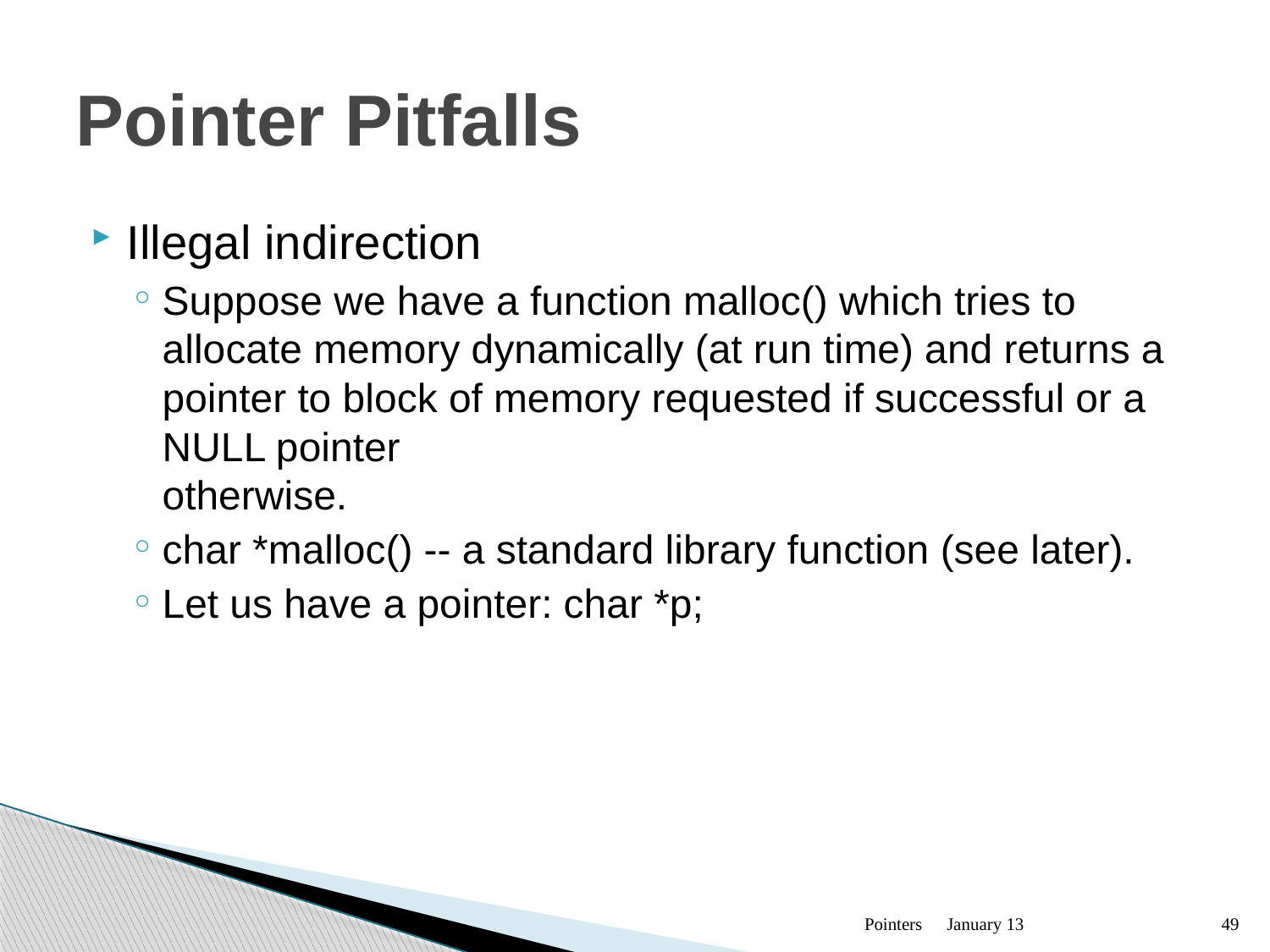

# Pointer Pitfalls
Illegal indirection
Suppose we have a function malloc() which tries to allocate memory dynamically (at run time) and returns a pointer to block of memory requested if successful or a NULL pointer
otherwise.
char *malloc() -- a standard library function (see later).
Let us have a pointer: char *p;
Pointers
January 13
49